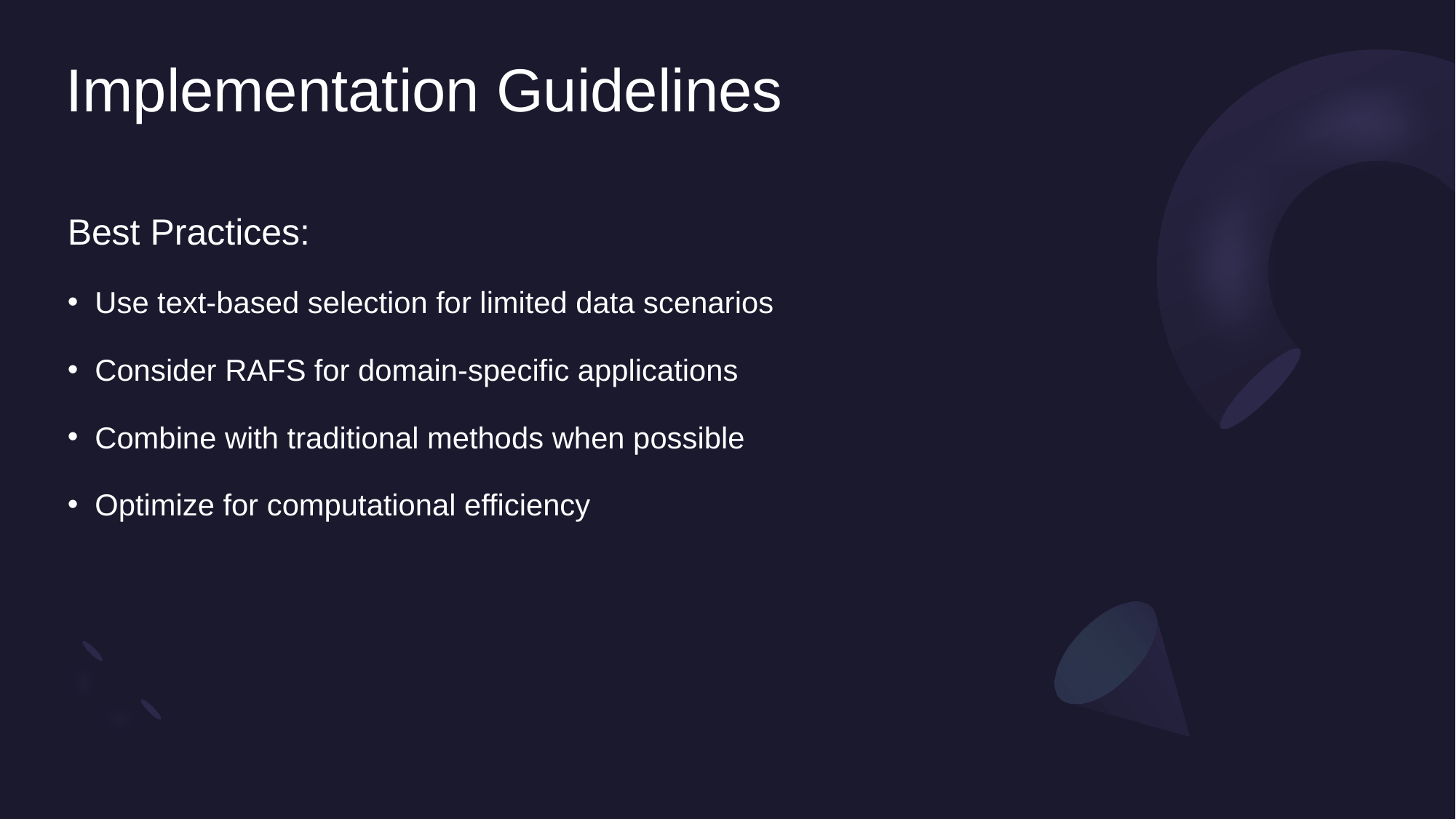

# Implementation Guidelines
Best Practices:
Use text-based selection for limited data scenarios
Consider RAFS for domain-specific applications
Combine with traditional methods when possible
Optimize for computational efficiency